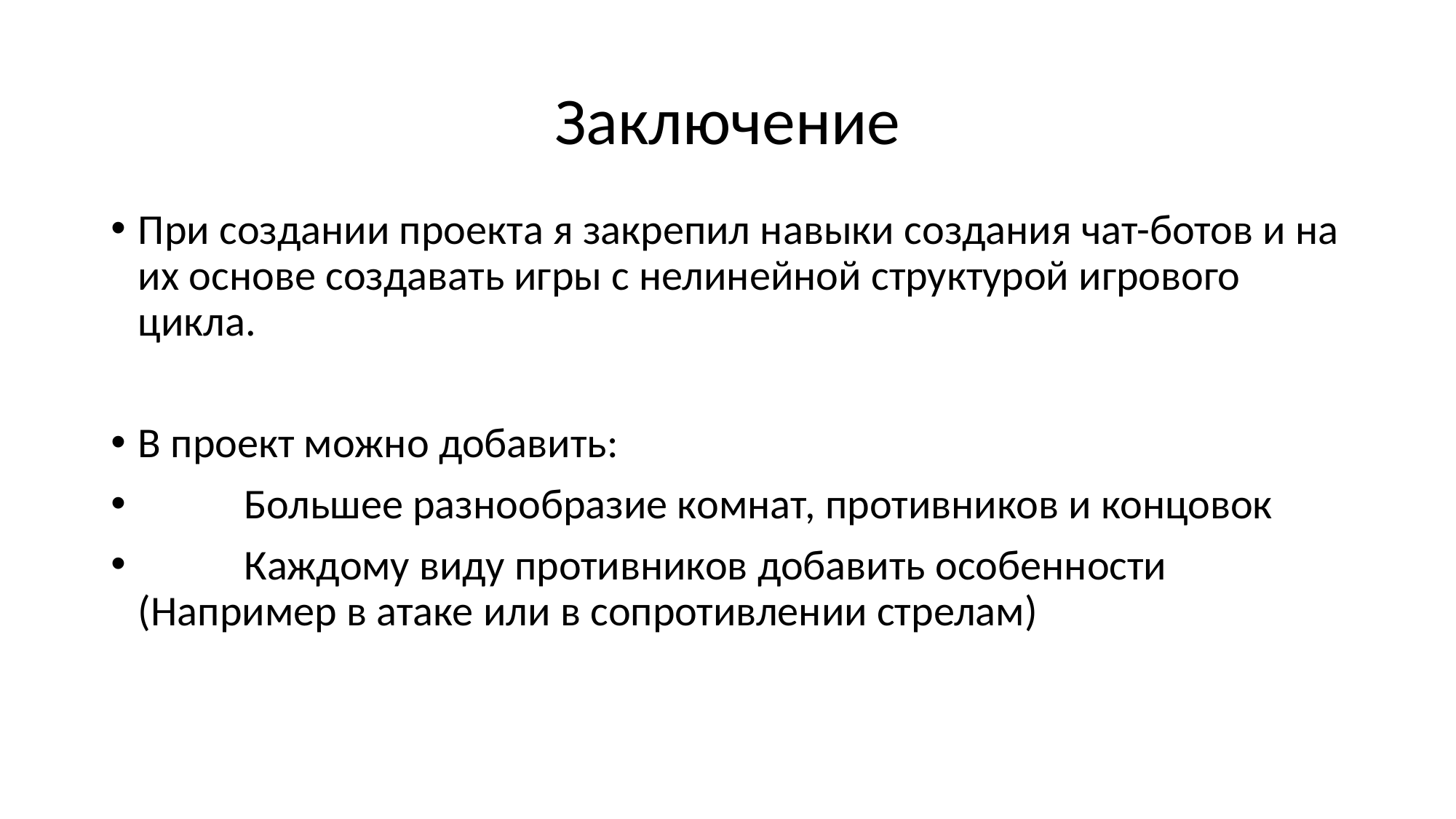

# Заключение
При создании проекта я закрепил навыки создания чат-ботов и на их основе создавать игры с нелинейной структурой игрового цикла.

В проект можно добавить:
           Большее разнообразие комнат, противников и концовок
           Каждому виду противников добавить особенности (Например в атаке или в сопротивлении стрелам)